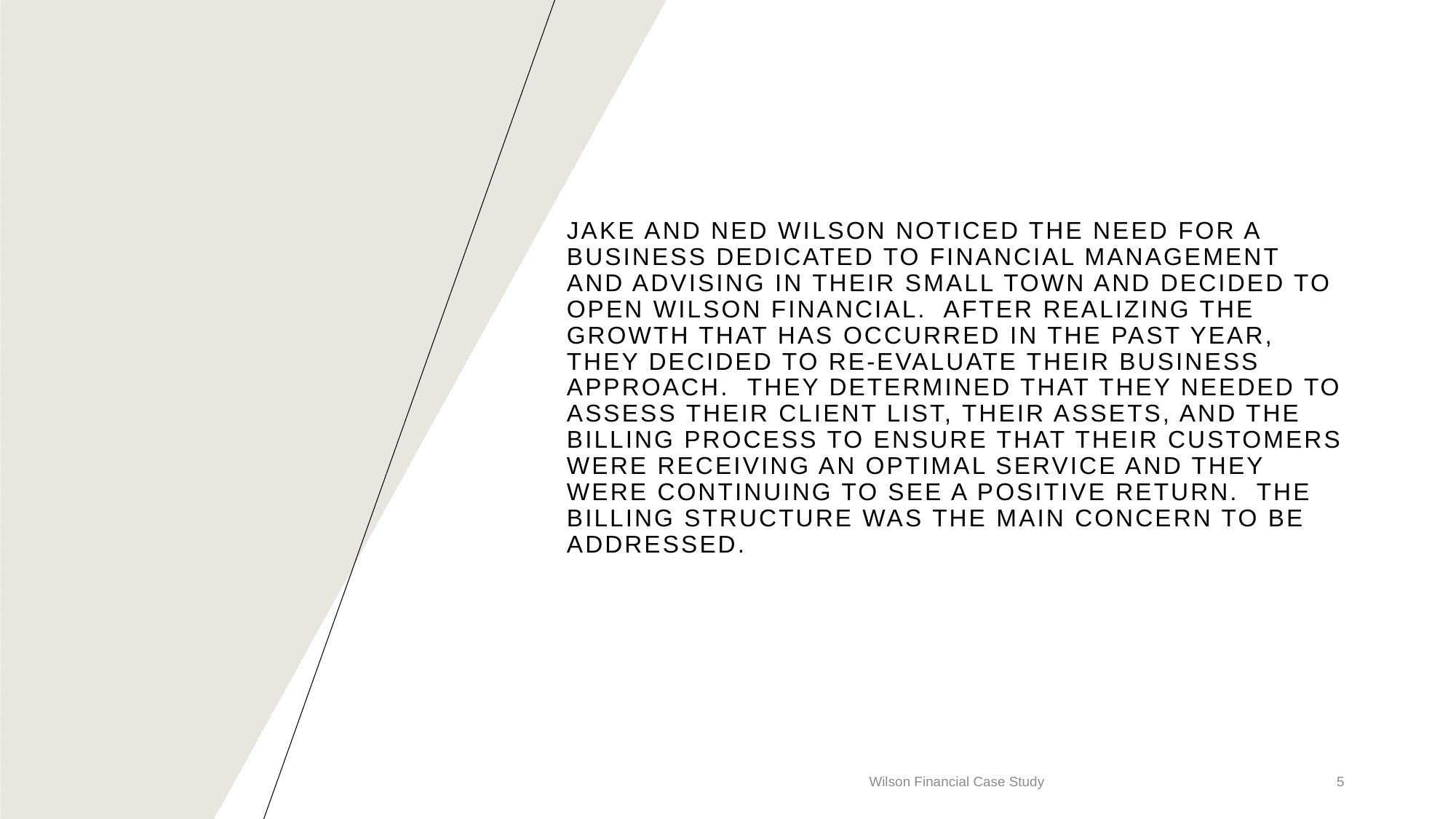

# Jake and ned Wilson noticed the need for a business dedicated to financial management and advising in their small town and decided to open Wilson financial.  After realizing the growth that has occurred in the past year, they decided to re-evaluate their business approach.  They determined that they needed to assess their client list, their assets, and the billing process to ensure that their customers were receiving an optimal service and they were continuing to see a positive return.  The billing structure was the main concern to be addressed.
Wilson Financial Case Study
5